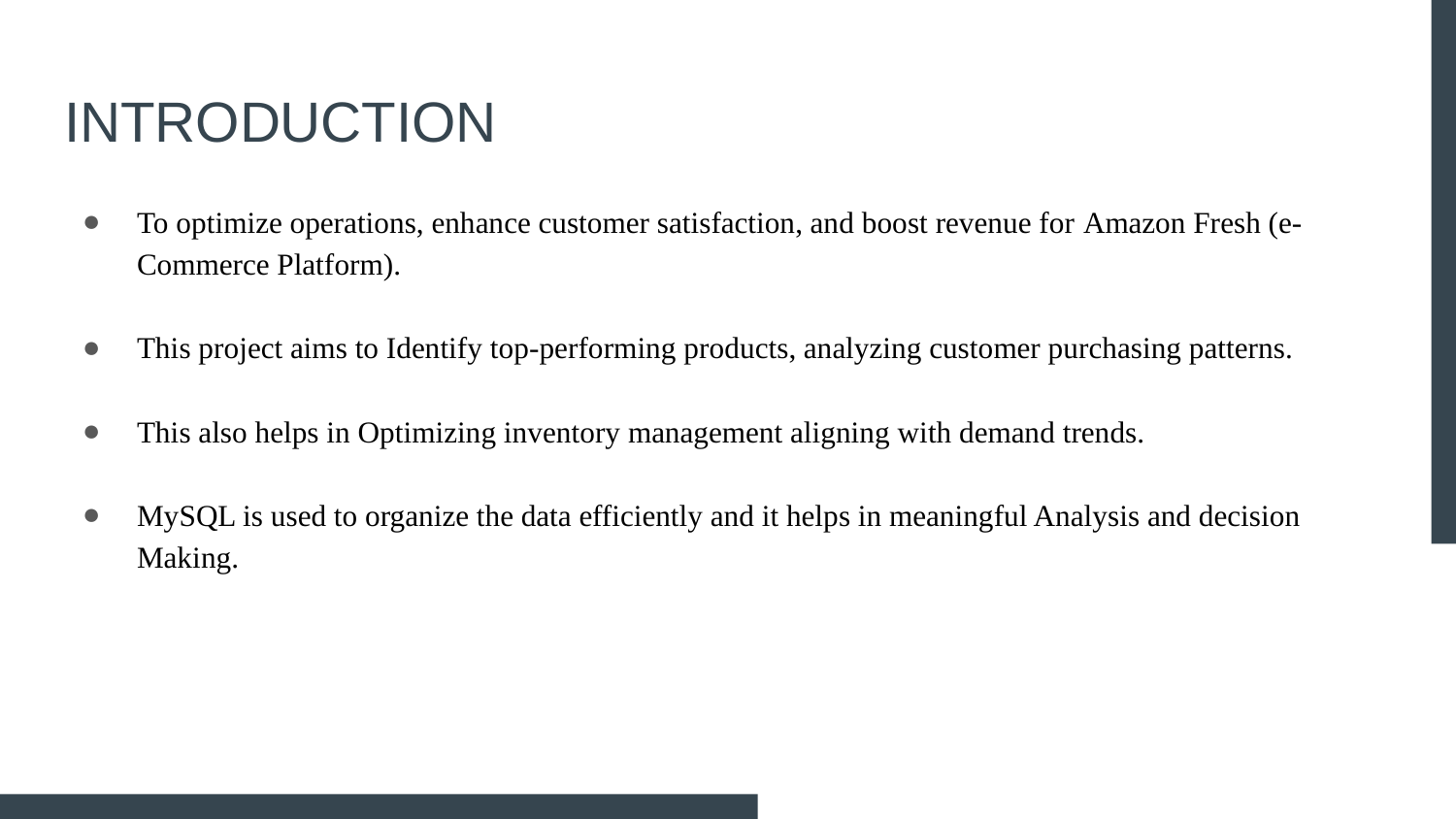

# INTRODUCTION
To optimize operations, enhance customer satisfaction, and boost revenue for Amazon Fresh (e-Commerce Platform).

This project aims to Identify top-performing products, analyzing customer purchasing patterns.

This also helps in Optimizing inventory management aligning with demand trends.

MySQL is used to organize the data efficiently and it helps in meaningful Analysis and decision Making.